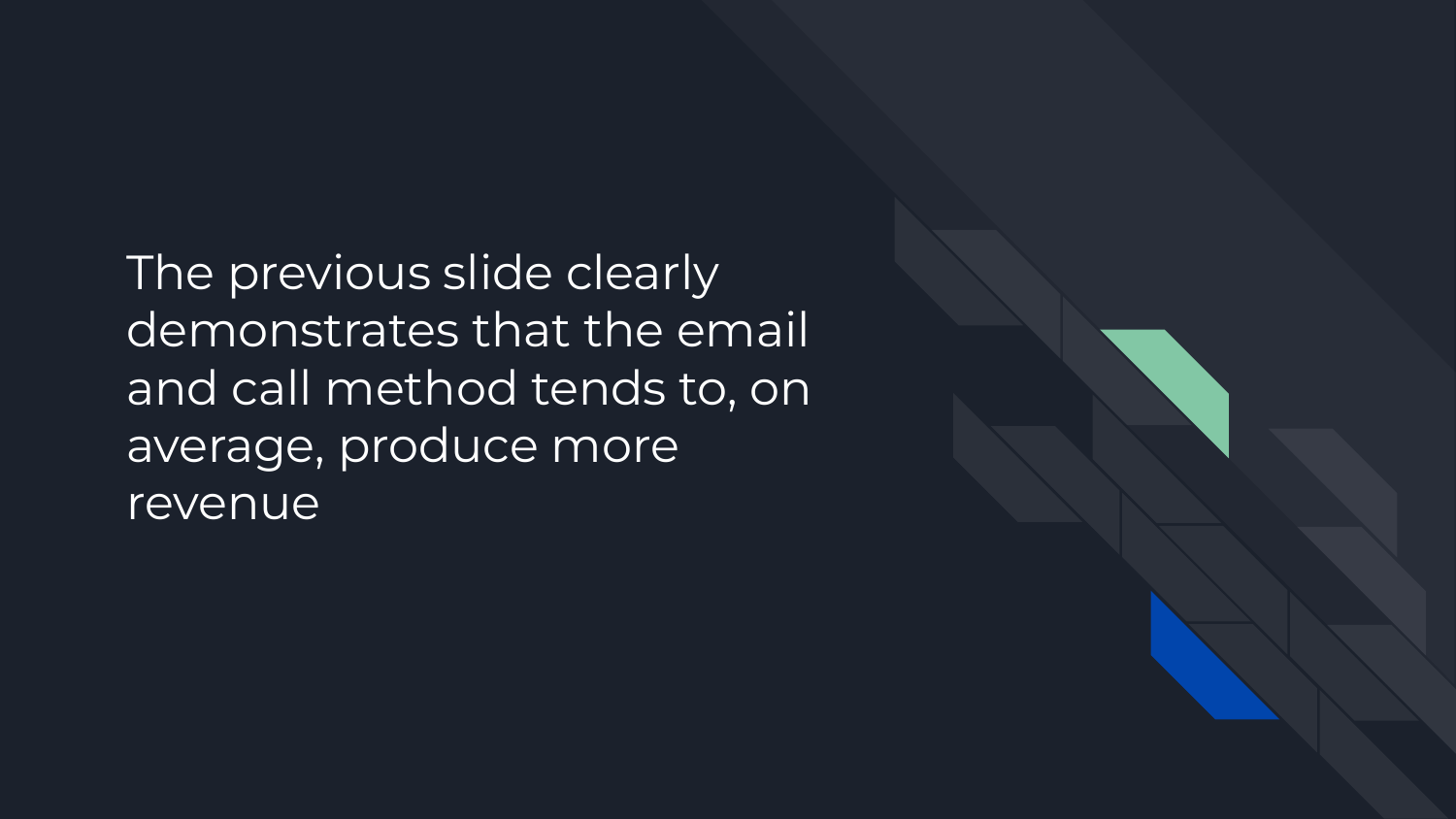

# The previous slide clearly demonstrates that the email and call method tends to, on average, produce more revenue